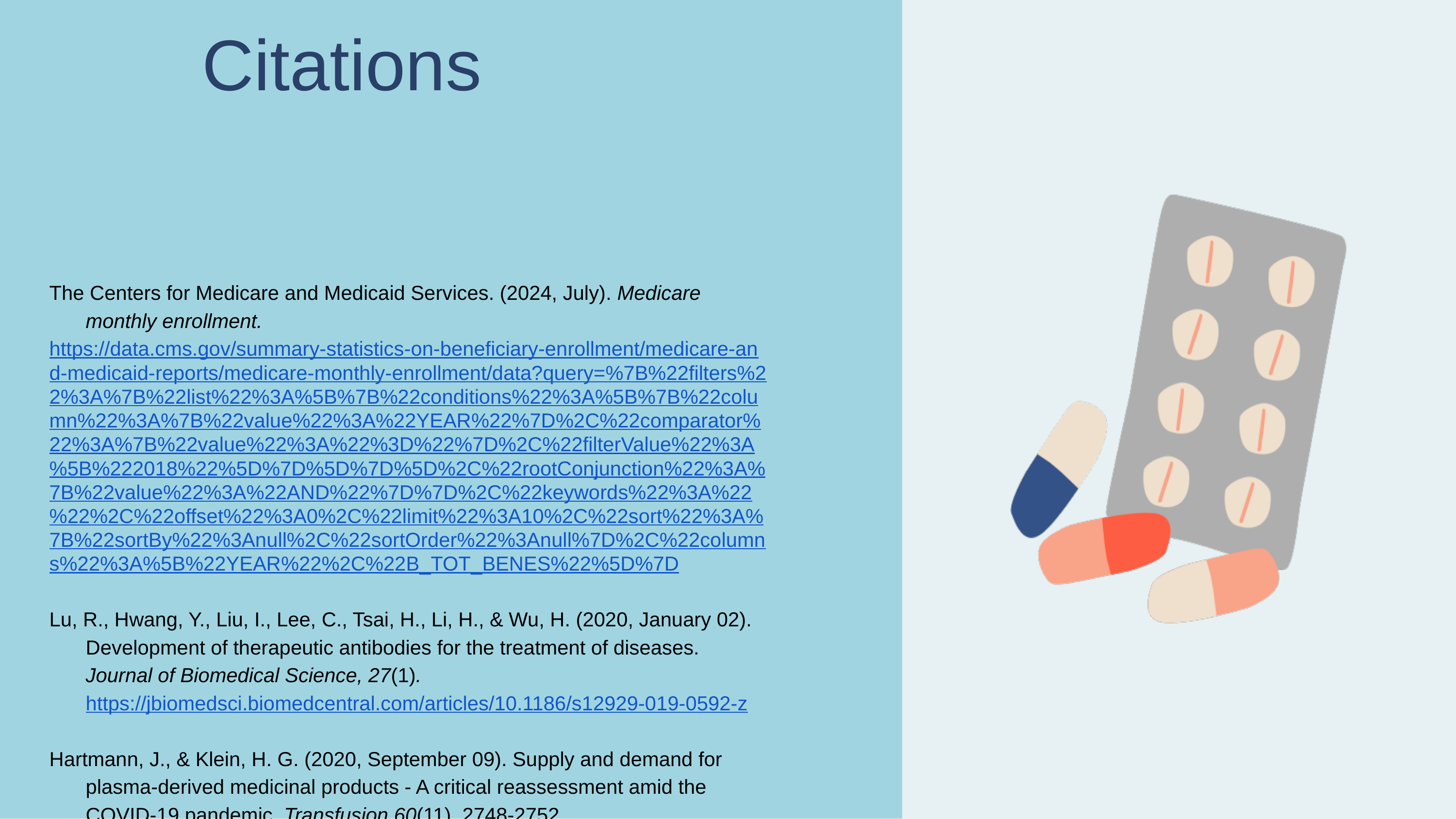

The Centers for Medicare and Medicaid Services. (2024, July). Medicare monthly enrollment.
https://data.cms.gov/summary-statistics-on-beneficiary-enrollment/medicare-and-medicaid-reports/medicare-monthly-enrollment/data?query=%7B%22filters%22%3A%7B%22list%22%3A%5B%7B%22conditions%22%3A%5B%7B%22column%22%3A%7B%22value%22%3A%22YEAR%22%7D%2C%22comparator%22%3A%7B%22value%22%3A%22%3D%22%7D%2C%22filterValue%22%3A%5B%222018%22%5D%7D%5D%7D%5D%2C%22rootConjunction%22%3A%7B%22value%22%3A%22AND%22%7D%7D%2C%22keywords%22%3A%22%22%2C%22offset%22%3A0%2C%22limit%22%3A10%2C%22sort%22%3A%7B%22sortBy%22%3Anull%2C%22sortOrder%22%3Anull%7D%2C%22columns%22%3A%5B%22YEAR%22%2C%22B_TOT_BENES%22%5D%7D

Lu, R., Hwang, Y., Liu, I., Lee, C., Tsai, H., Li, H., & Wu, H. (2020, January 02). Development of therapeutic antibodies for the treatment of diseases. Journal of Biomedical Science, 27(1). https://jbiomedsci.biomedcentral.com/articles/10.1186/s12929-019-0592-z

Hartmann, J., & Klein, H. G. (2020, September 09). Supply and demand for plasma-derived medicinal products - A critical reassessment amid the COVID-19 pandemic. Transfusion 60(11), 2748-2752. https://pmc.ncbi.nlm.nih.gov/articles/PMC7460929/
Citations